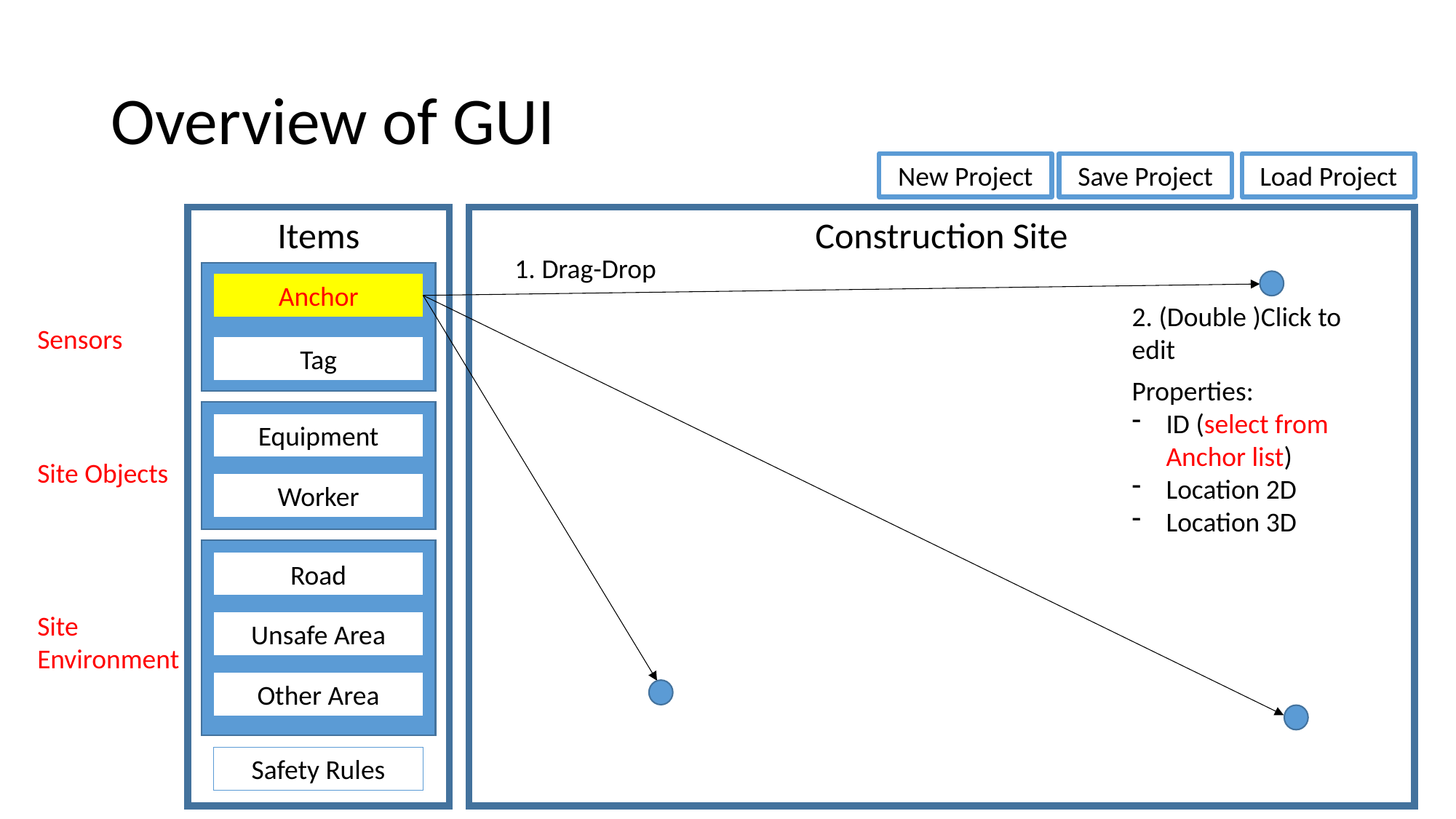

# Overview of GUI
New Project
Save Project
Load Project
Items
Construction Site
1. Drag-Drop

Anchor
2. (Double )Click to edit
Sensors
Tag
Properties:
ID (select from Anchor list)
Location 2D
Location 3D

Equipment
Site Objects
Worker

Road
Site Environment
Unsafe Area
Other Area

Safety Rules